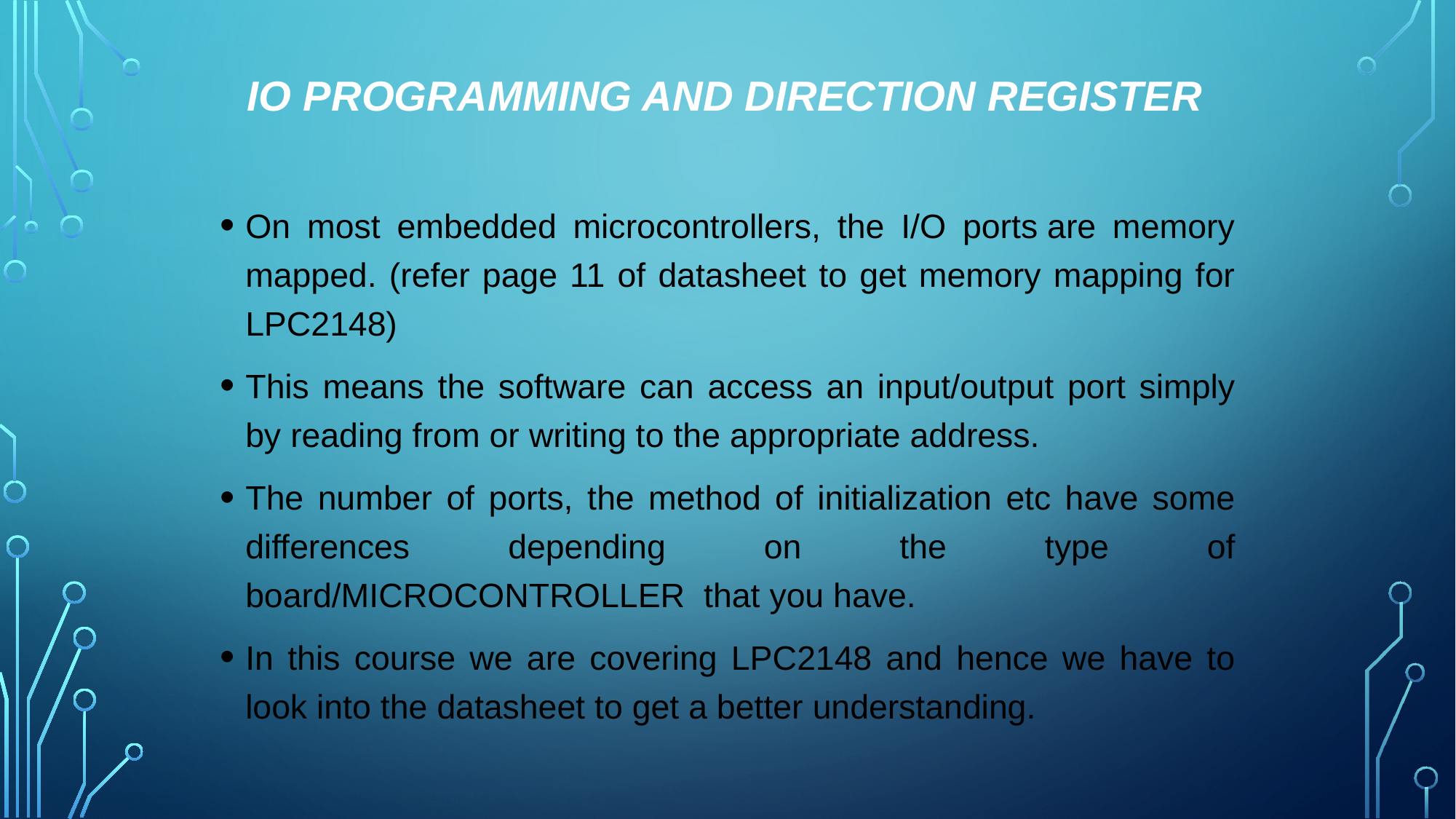

# IO Programming and Direction Register
On most embedded microcontrollers, the I/O ports are memory mapped. (refer page 11 of datasheet to get memory mapping for LPC2148)
This means the software can access an input/output port simply by reading from or writing to the appropriate address.
The number of ports, the method of initialization etc have some differences depending on the type of board/MICROCONTROLLER  that you have.
In this course we are covering LPC2148 and hence we have to look into the datasheet to get a better understanding.